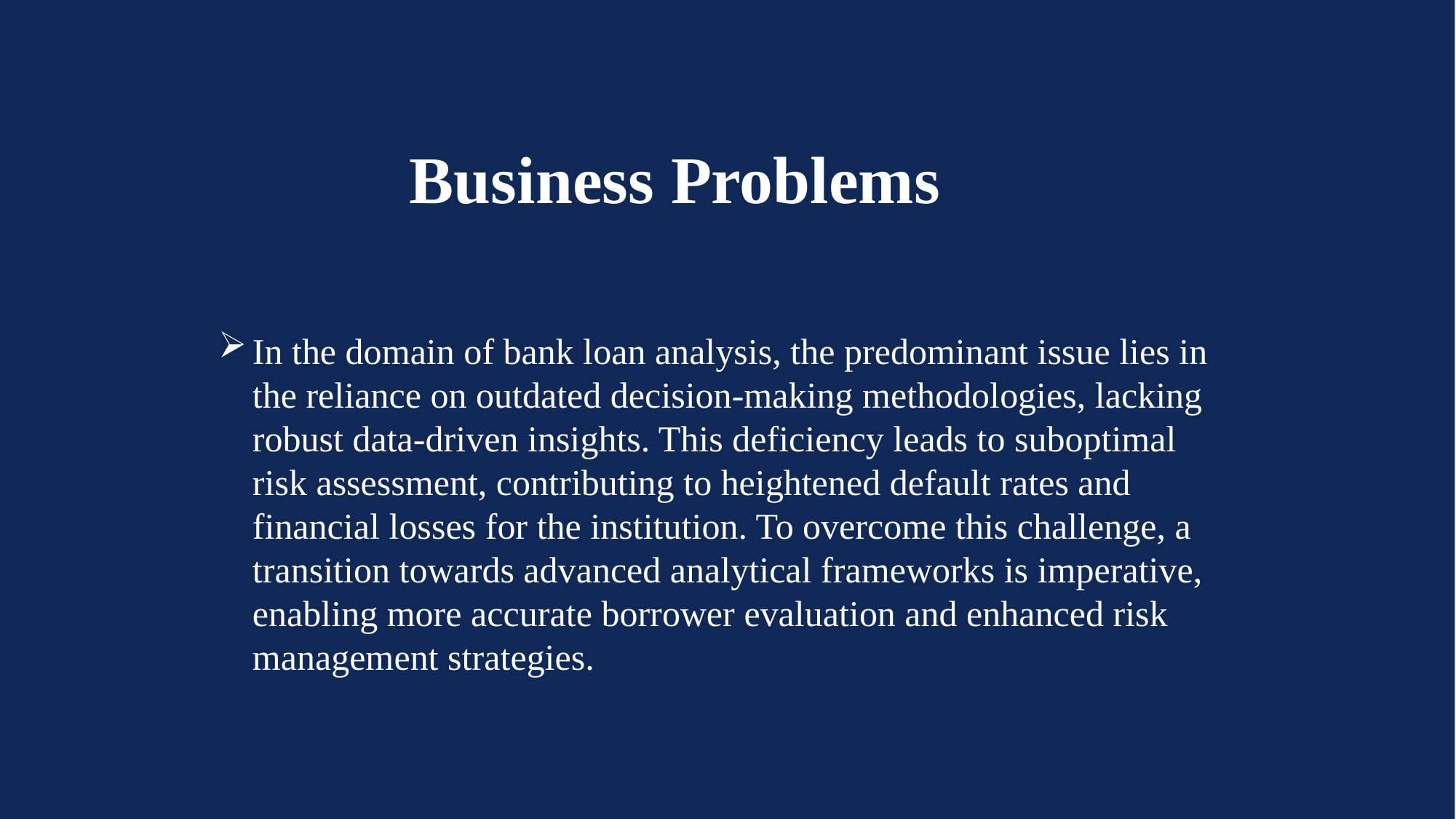

# Business Problems
In the domain of bank loan analysis, the predominant issue lies in the reliance on outdated decision-making methodologies, lacking robust data-driven insights. This deficiency leads to suboptimal risk assessment, contributing to heightened default rates and financial losses for the institution. To overcome this challenge, a transition towards advanced analytical frameworks is imperative, enabling more accurate borrower evaluation and enhanced risk management strategies.